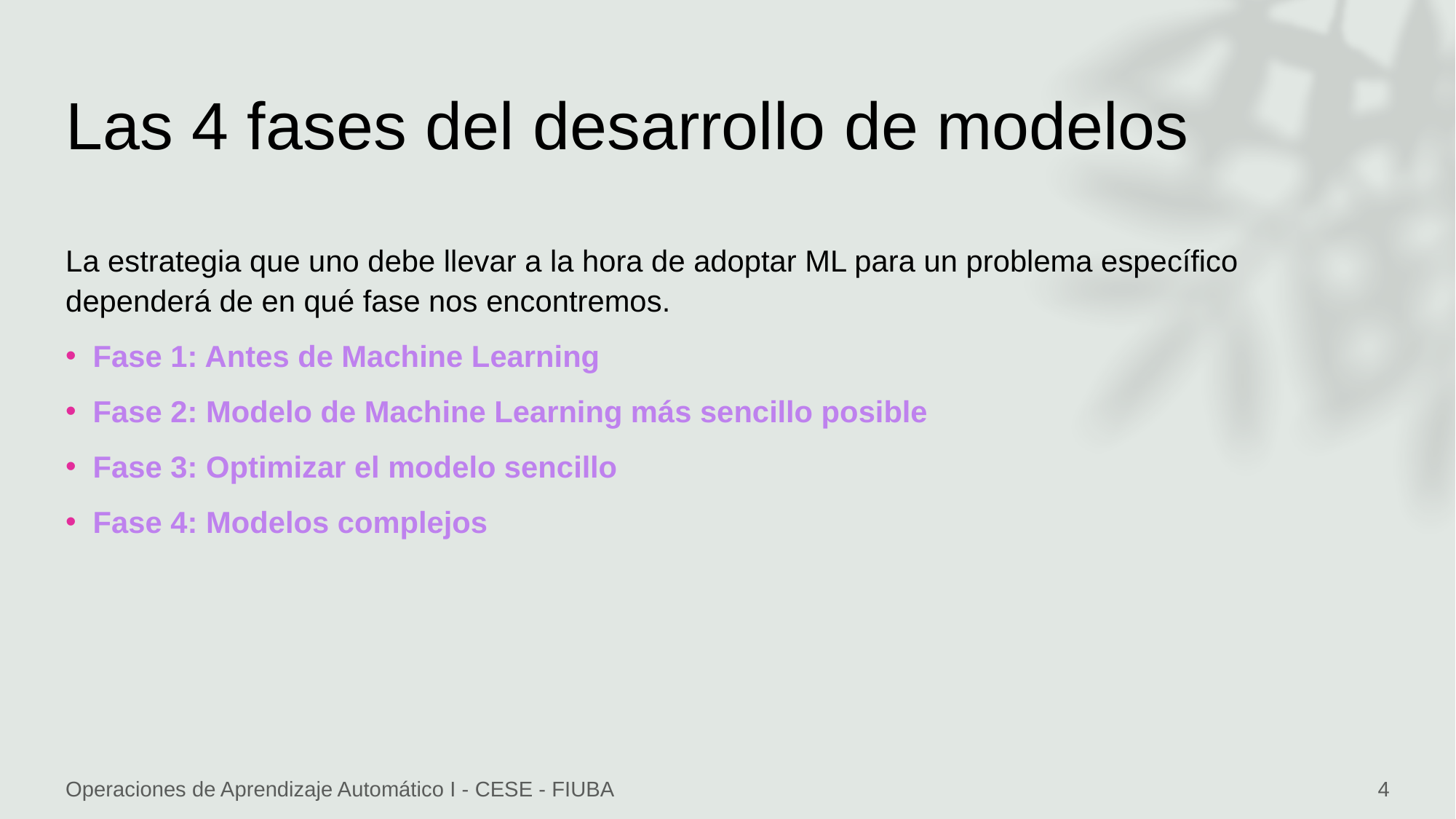

# Las 4 fases del desarrollo de modelos
La estrategia que uno debe llevar a la hora de adoptar ML para un problema específico dependerá de en qué fase nos encontremos.
Fase 1: Antes de Machine Learning
Fase 2: Modelo de Machine Learning más sencillo posible
Fase 3: Optimizar el modelo sencillo
Fase 4: Modelos complejos

Operaciones de Aprendizaje Automático I - CESE - FIUBA
4